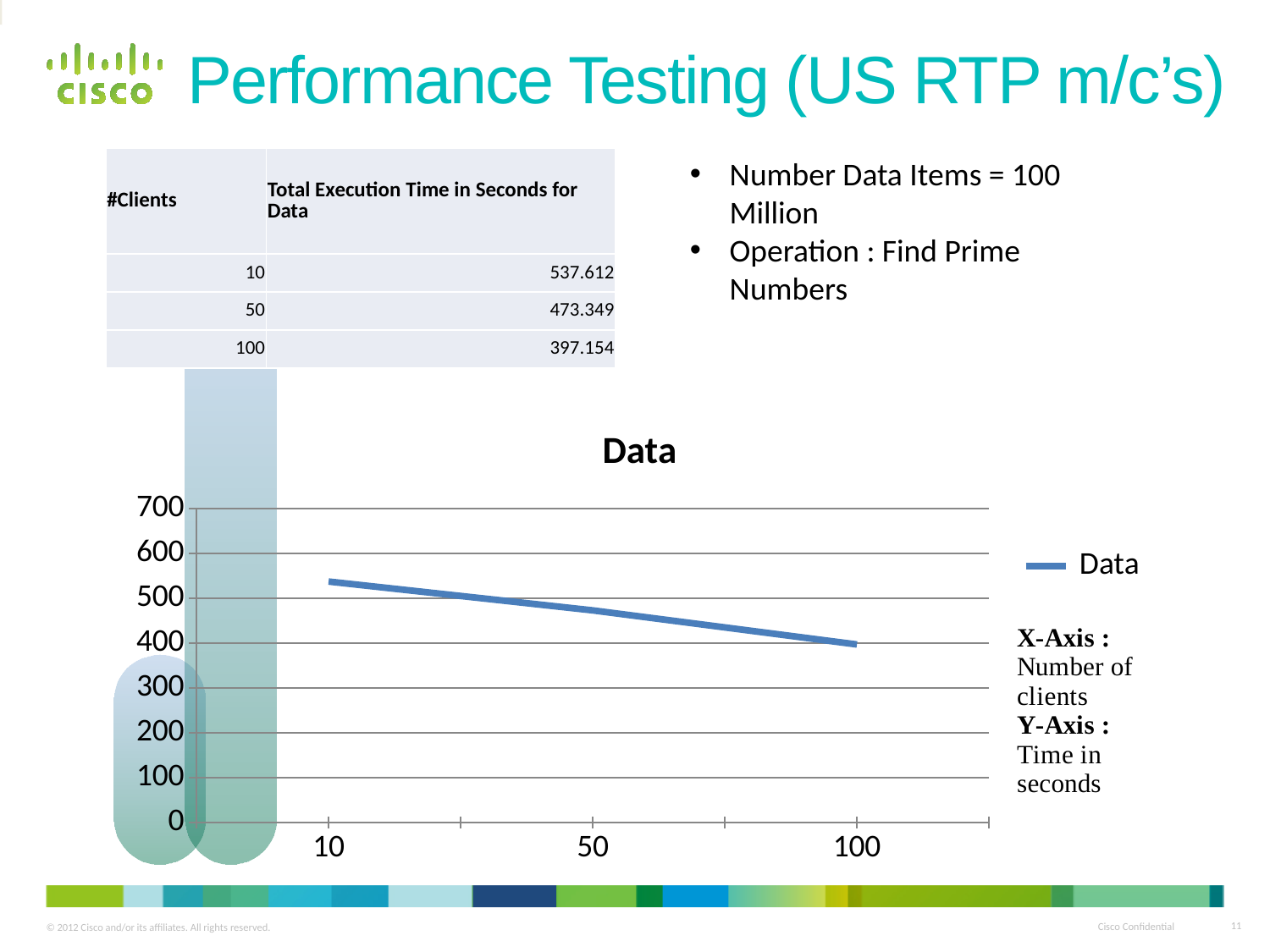

Performance Testing (US RTP m/c’s)
| #Clients | Total Execution Time in Seconds for Data |
| --- | --- |
| 10 | 537.612 |
| 50 | 473.349 |
| 100 | 397.154 |
Number Data Items = 100 Million
Operation : Find Prime Numbers

### Chart:

| Category |  Data |
|---|---|
| 10.0 | 537.612 |
| 50.0 | 473.349 |
| 100.0 | 397.154 |